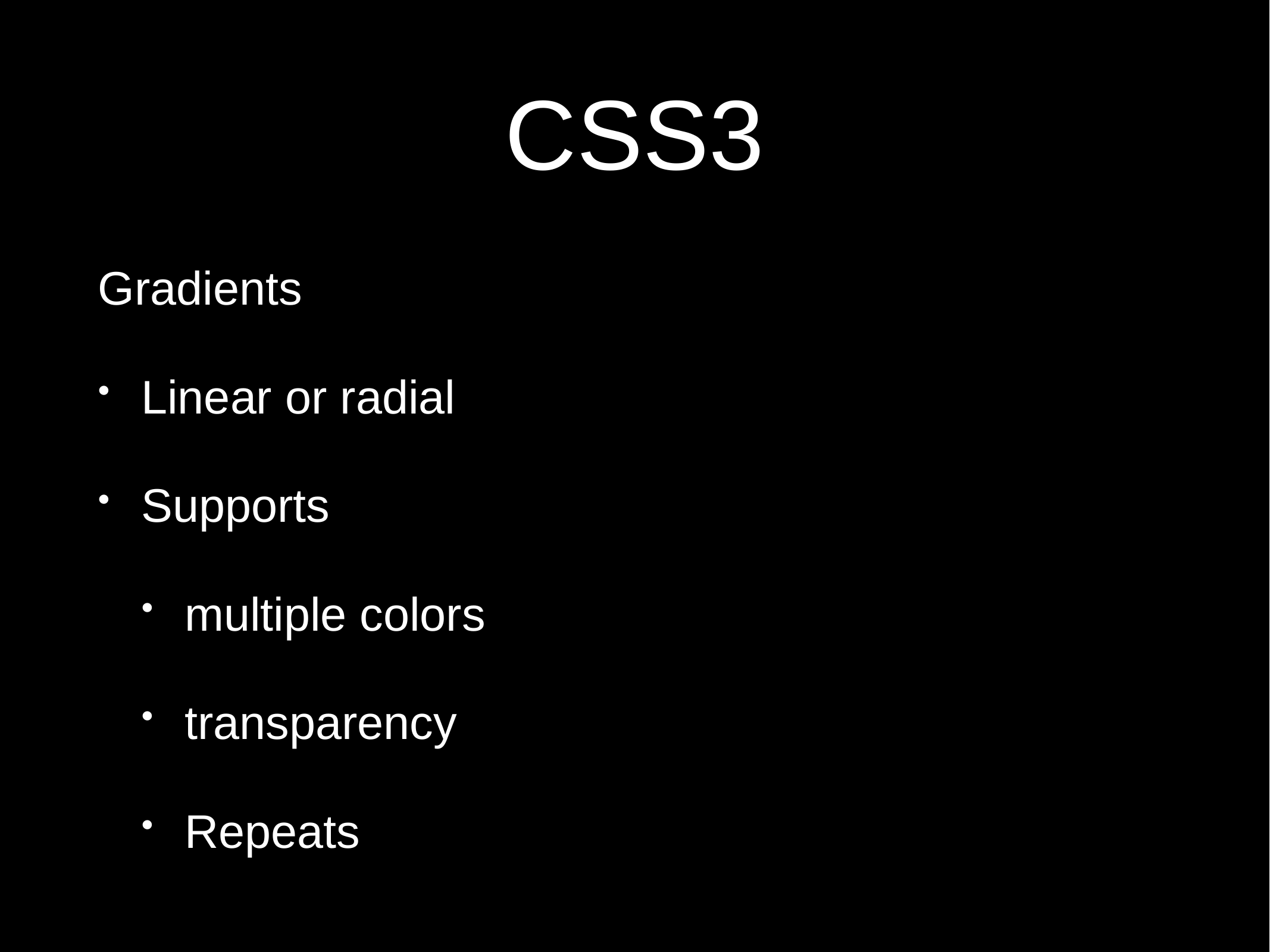

# CSS3
Gradients
Linear or radial
Supports
multiple colors
transparency
Repeats